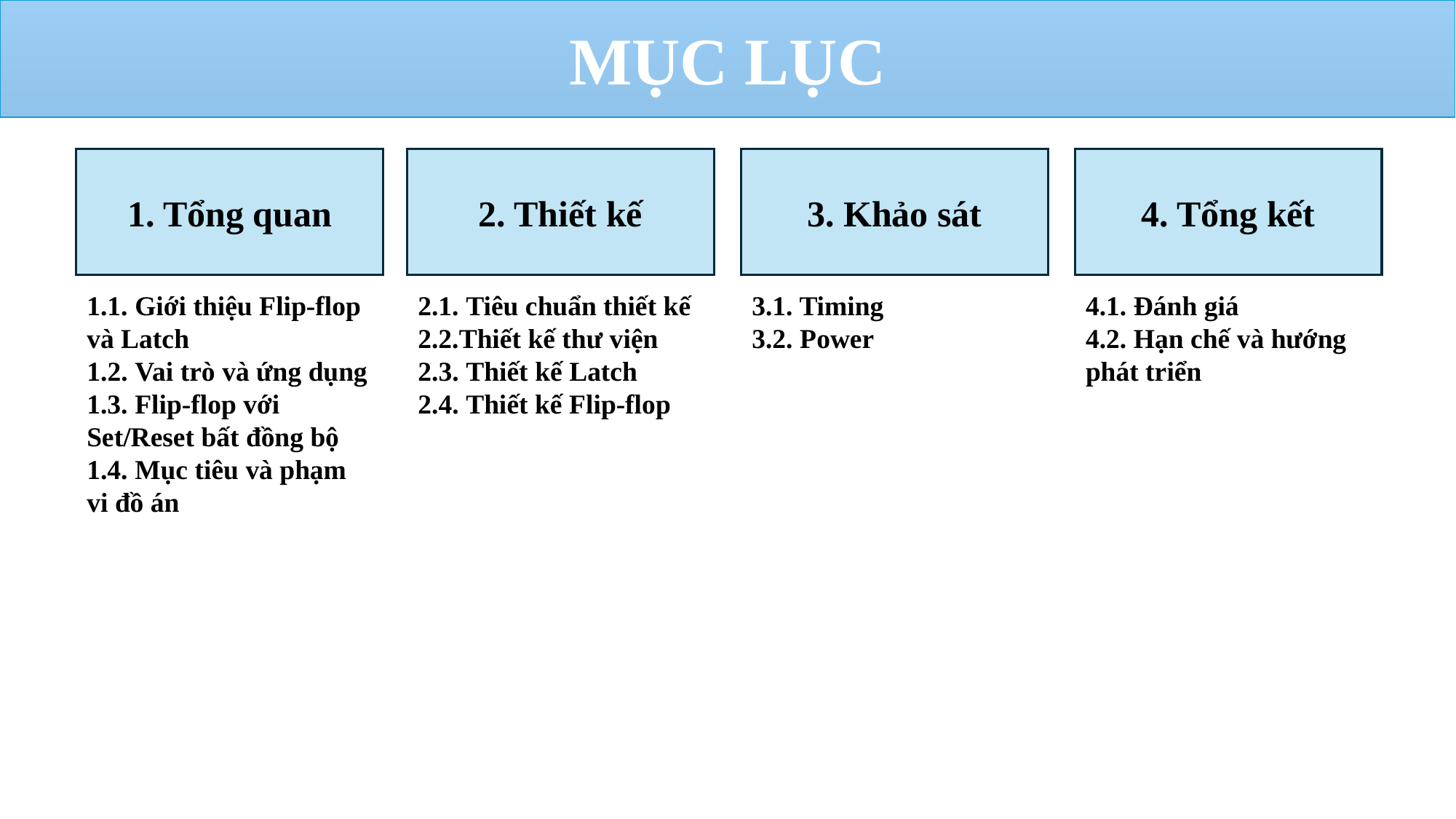

MỤC LỤC
1. Tổng quan
2. Thiết kế
3. Khảo sát
4. Tổng kết
1.1. Giới thiệu Flip-flop và Latch
1.2. Vai trò và ứng dụng
1.3. Flip-flop với Set/Reset bất đồng bộ
1.4. Mục tiêu và phạm vi đồ án

2.1. Tiêu chuẩn thiết kế
2.2.Thiết kế thư viện
2.3. Thiết kế Latch
2.4. Thiết kế Flip-flop
3.1. Timing
3.2. Power
4.1. Đánh giá
4.2. Hạn chế và hướng phát triển